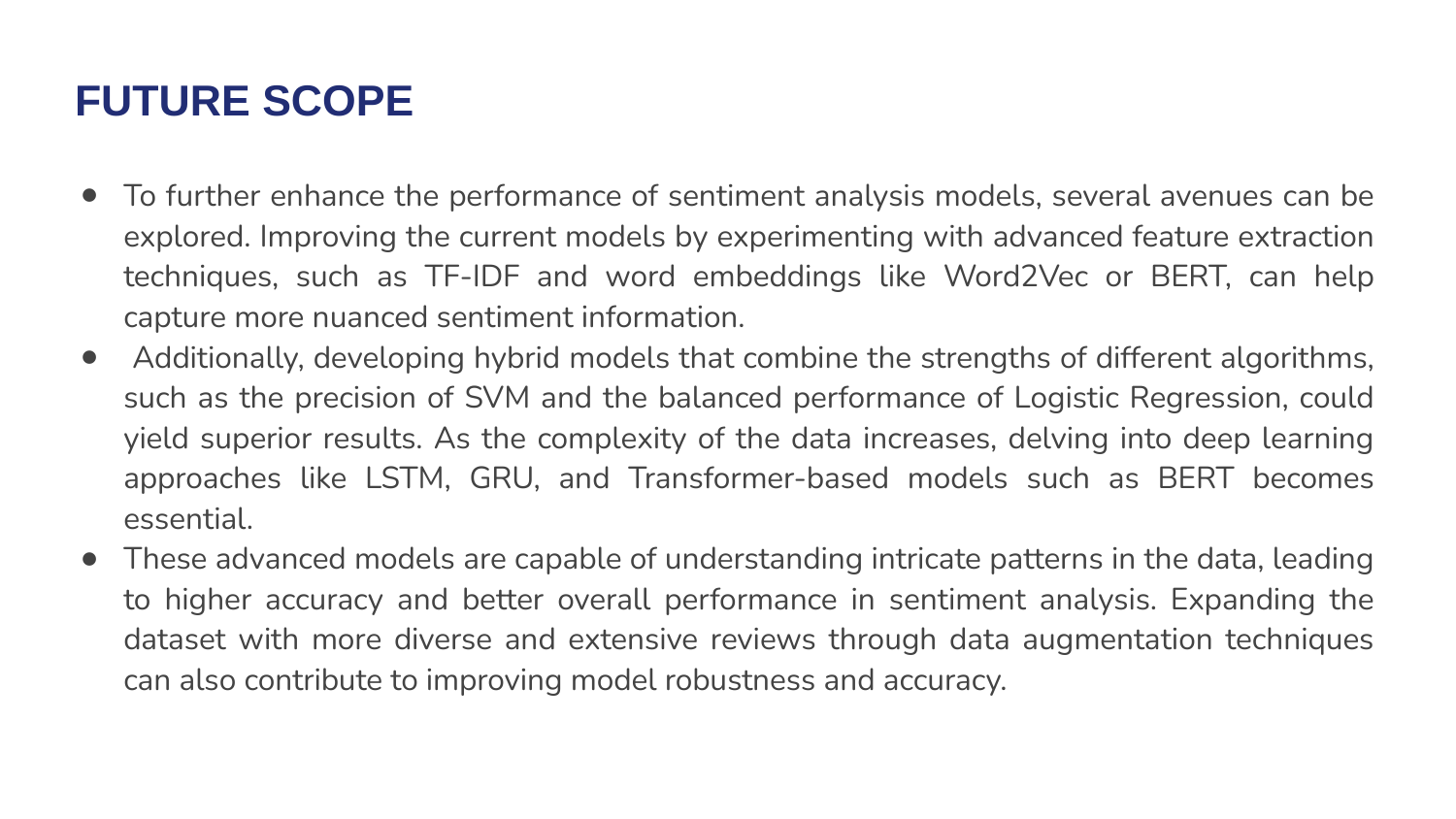

FUTURE SCOPE
To further enhance the performance of sentiment analysis models, several avenues can be explored. Improving the current models by experimenting with advanced feature extraction techniques, such as TF-IDF and word embeddings like Word2Vec or BERT, can help capture more nuanced sentiment information.
 Additionally, developing hybrid models that combine the strengths of different algorithms, such as the precision of SVM and the balanced performance of Logistic Regression, could yield superior results. As the complexity of the data increases, delving into deep learning approaches like LSTM, GRU, and Transformer-based models such as BERT becomes essential.
These advanced models are capable of understanding intricate patterns in the data, leading to higher accuracy and better overall performance in sentiment analysis. Expanding the dataset with more diverse and extensive reviews through data augmentation techniques can also contribute to improving model robustness and accuracy.